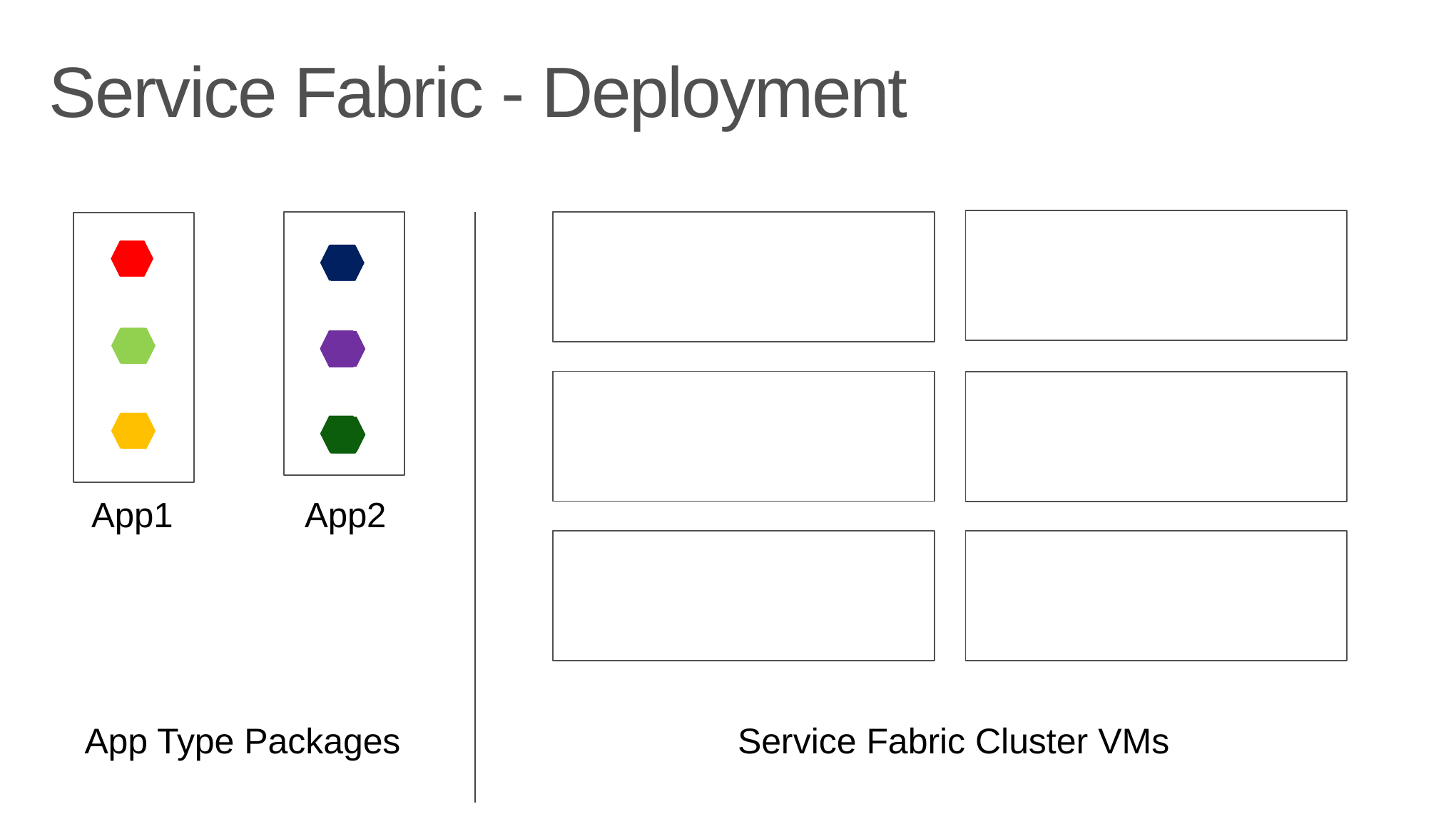

# Service Fabric - Deployment

App1
App2

App Type Packages
Service Fabric Cluster VMs